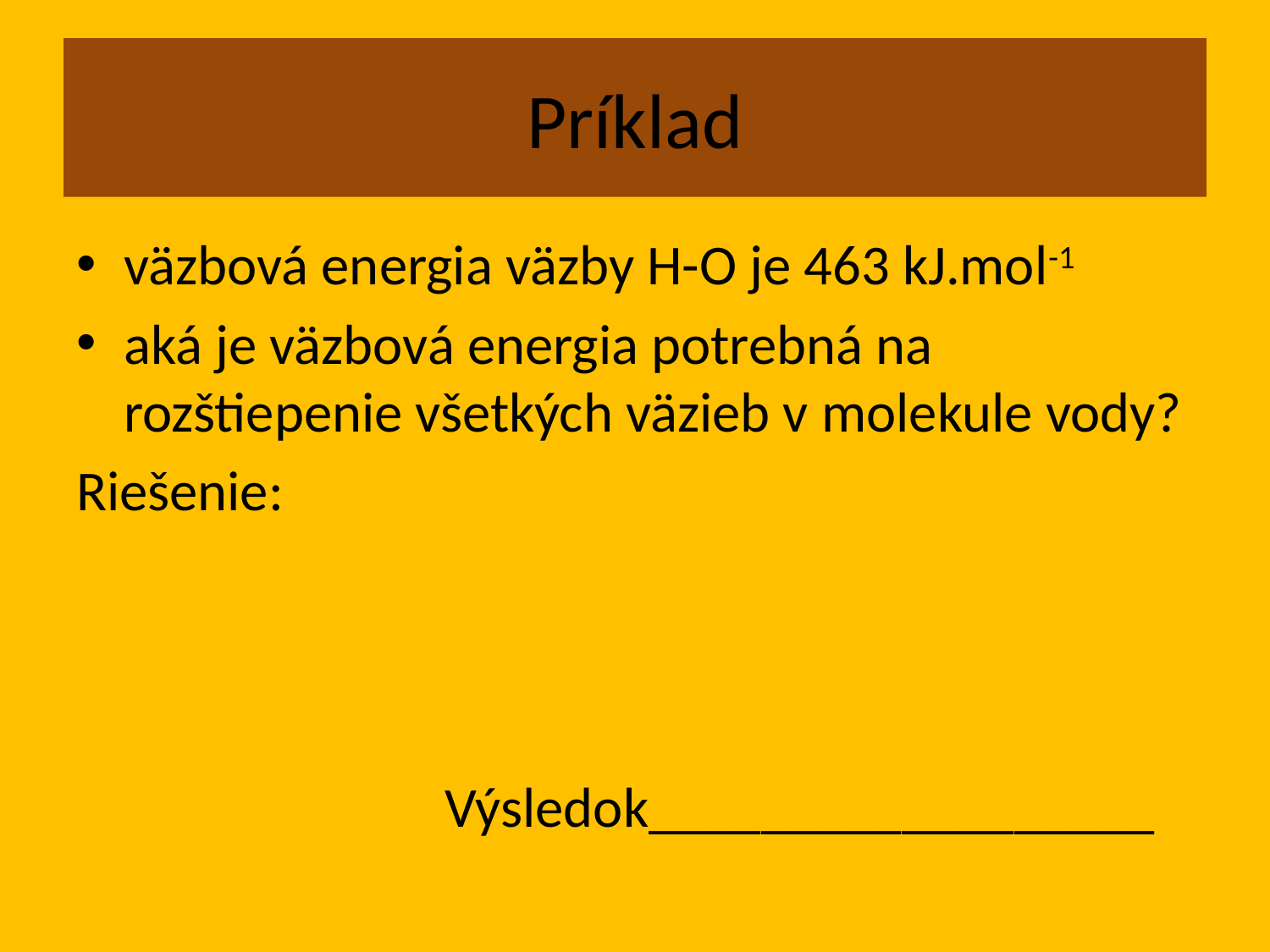

# Príklad
väzbová energia väzby H-O je 463 kJ.mol-1
aká je väzbová energia potrebná na rozštiepenie všetkých väzieb v molekule vody?
Riešenie:

                             Výsledok__________________